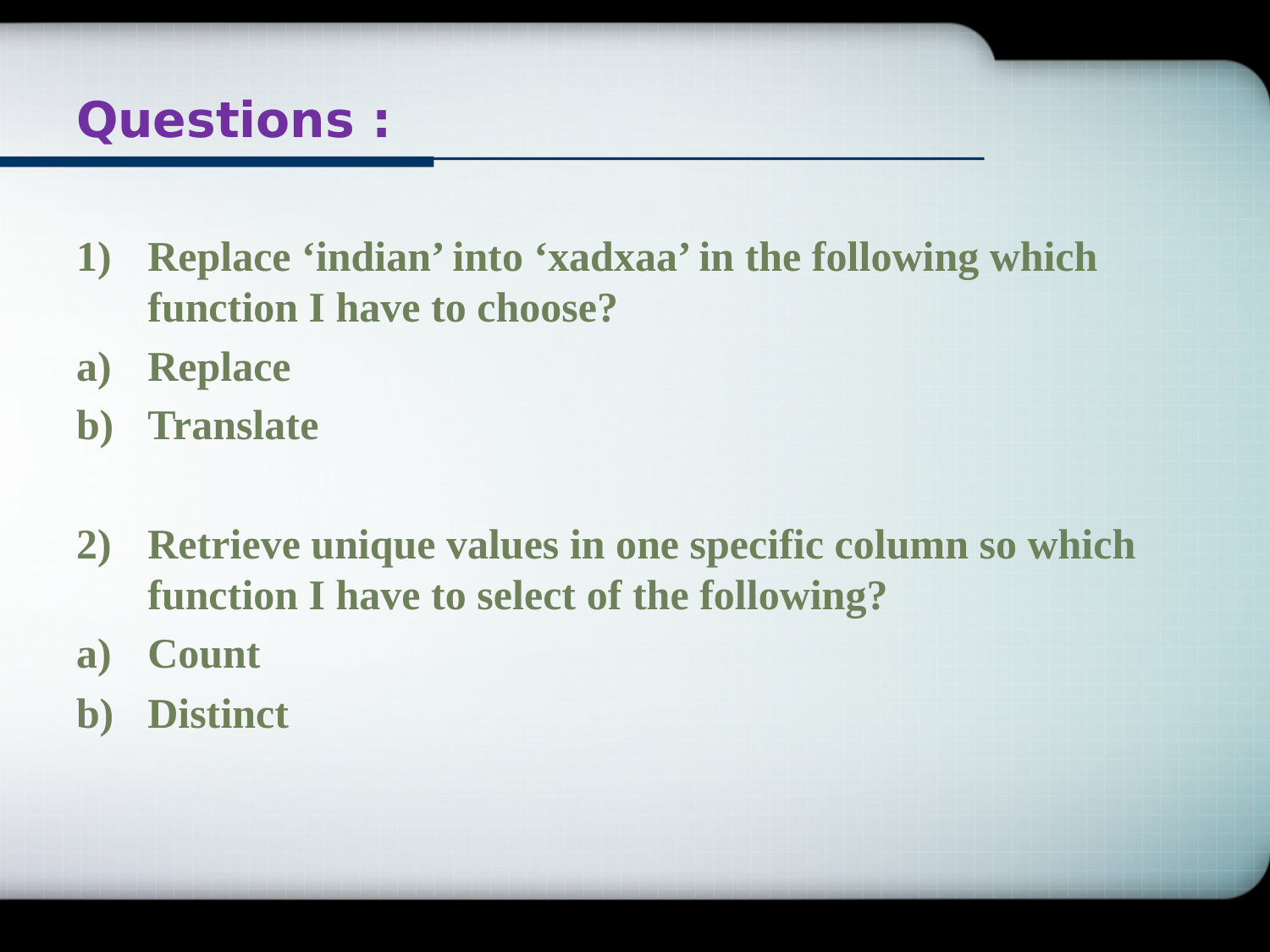

# Questions :
Replace ‘indian’ into ‘xadxaa’ in the following which function I have to choose?
Replace
Translate

Retrieve unique values in one specific column so which function I have to select of the following?
Count
Distinct